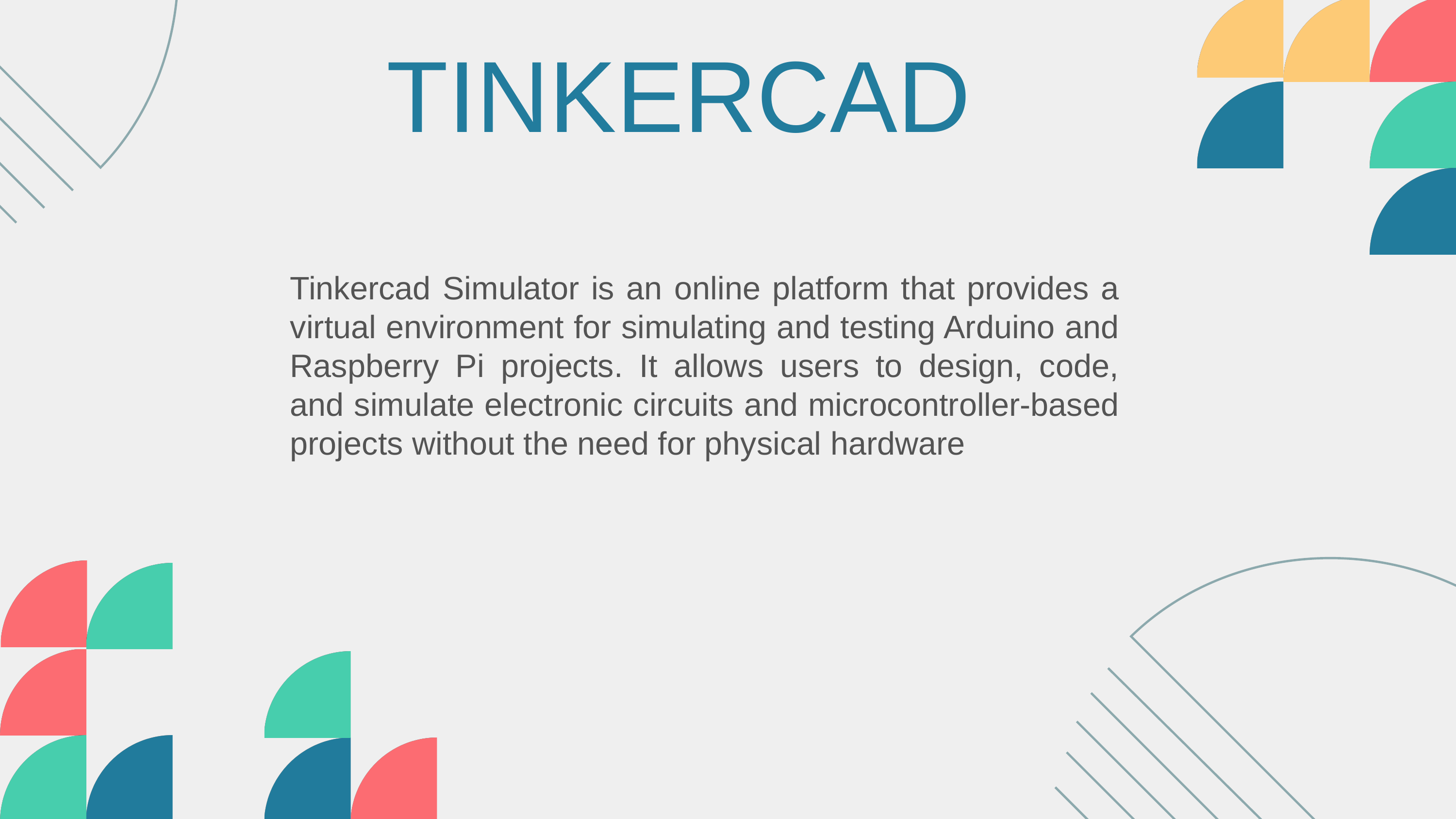

TINKERCAD

Tinkercad Simulator is an online platform that provides a virtual environment for simulating and testing Arduino and Raspberry Pi projects. It allows users to design, code, and simulate electronic circuits and microcontroller-based projects without the need for physical hardware